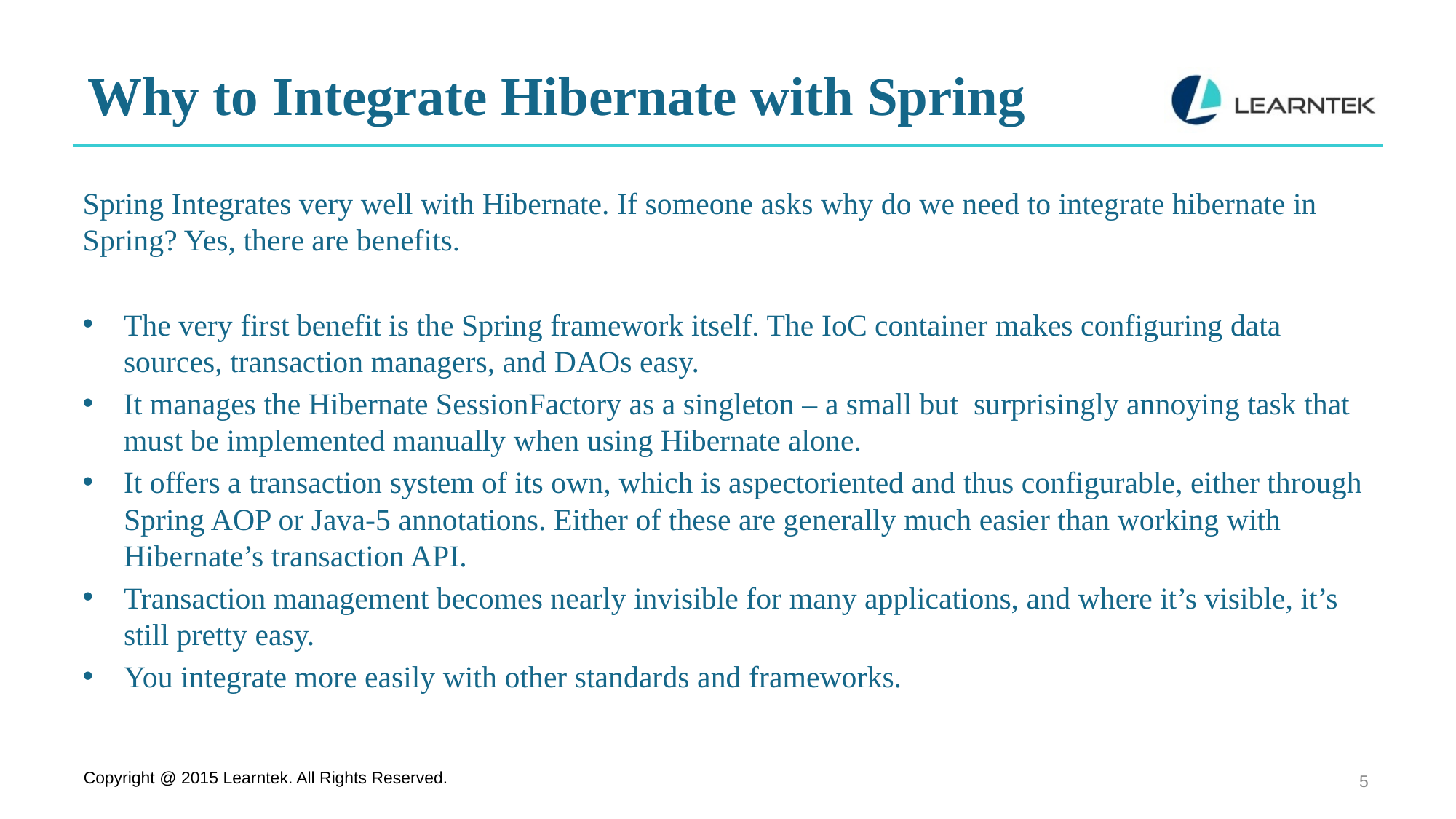

Why to Integrate Hibernate with Spring
Spring Integrates very well with Hibernate. If someone asks why do we need to integrate hibernate in Spring? Yes, there are benefits.

The very first benefit is the Spring framework itself. The IoC container makes configuring data sources, transaction managers, and DAOs easy.
It manages the Hibernate SessionFactory as a singleton – a small but  surprisingly annoying task that must be implemented manually when using Hibernate alone.
It offers a transaction system of its own, which is aspectoriented and thus configurable, either through Spring AOP or Java-5 annotations. Either of these are generally much easier than working with Hibernate’s transaction API.
Transaction management becomes nearly invisible for many applications, and where it’s visible, it’s still pretty easy.
You integrate more easily with other standards and frameworks.
Copyright @ 2015 Learntek. All Rights Reserved.
5